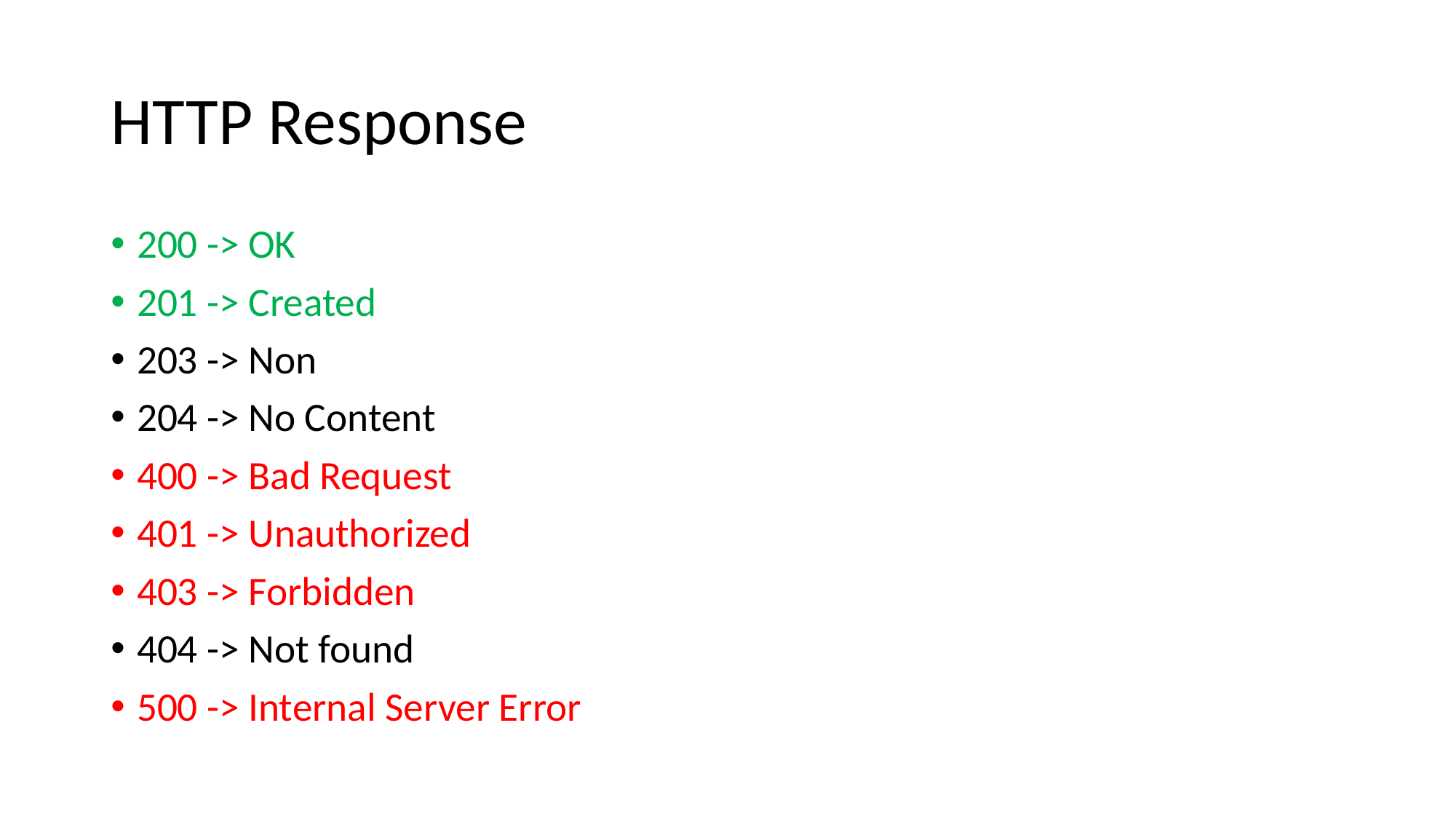

# HTTP Response
200 -> OK
201 -> Created
203 -> Non
204 -> No Content
400 -> Bad Request
401 -> Unauthorized
403 -> Forbidden
404 -> Not found
500 -> Internal Server Error